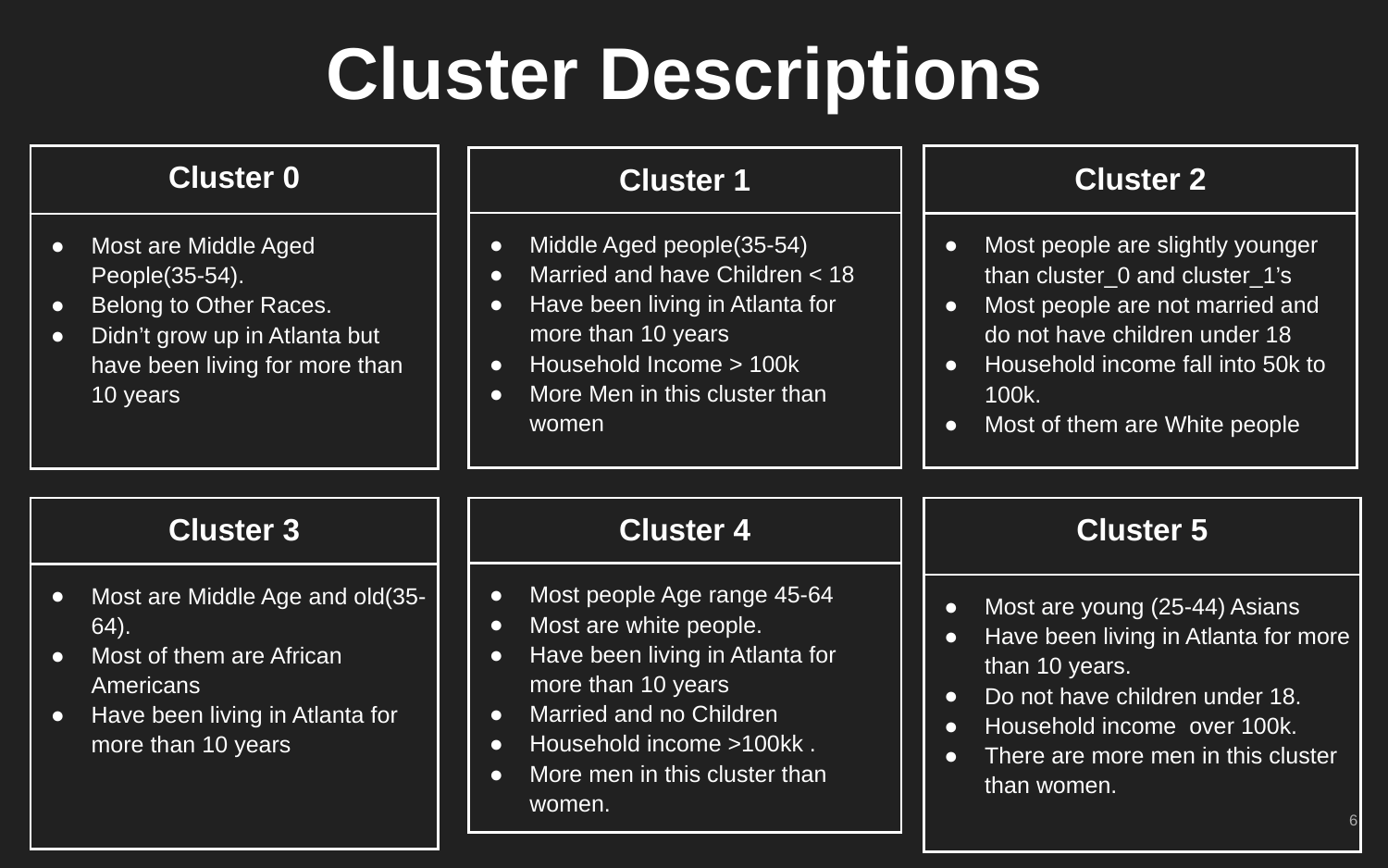

# Cluster Descriptions
| Cluster 0 |
| --- |
| Most are Middle Aged People(35-54). Belong to Other Races. Didn’t grow up in Atlanta but have been living for more than 10 years |
| Cluster 2 |
| --- |
| Most people are slightly younger than cluster\_0 and cluster\_1’s Most people are not married and do not have children under 18 Household income fall into 50k to 100k. Most of them are White people |
| Cluster 1 |
| --- |
| Middle Aged people(35-54) Married and have Children < 18 Have been living in Atlanta for more than 10 years Household Income > 100k More Men in this cluster than women |
| Cluster 3 |
| --- |
| Most are Middle Age and old(35-64). Most of them are African Americans Have been living in Atlanta for more than 10 years |
| Cluster 4 |
| --- |
| Most people Age range 45-64 Most are white people. Have been living in Atlanta for more than 10 years Married and no Children Household income >100kk . More men in this cluster than women. |
| Cluster 5 |
| --- |
| Most are young (25-44) Asians Have been living in Atlanta for more than 10 years. Do not have children under 18. Household income over 100k. There are more men in this cluster than women. |
6